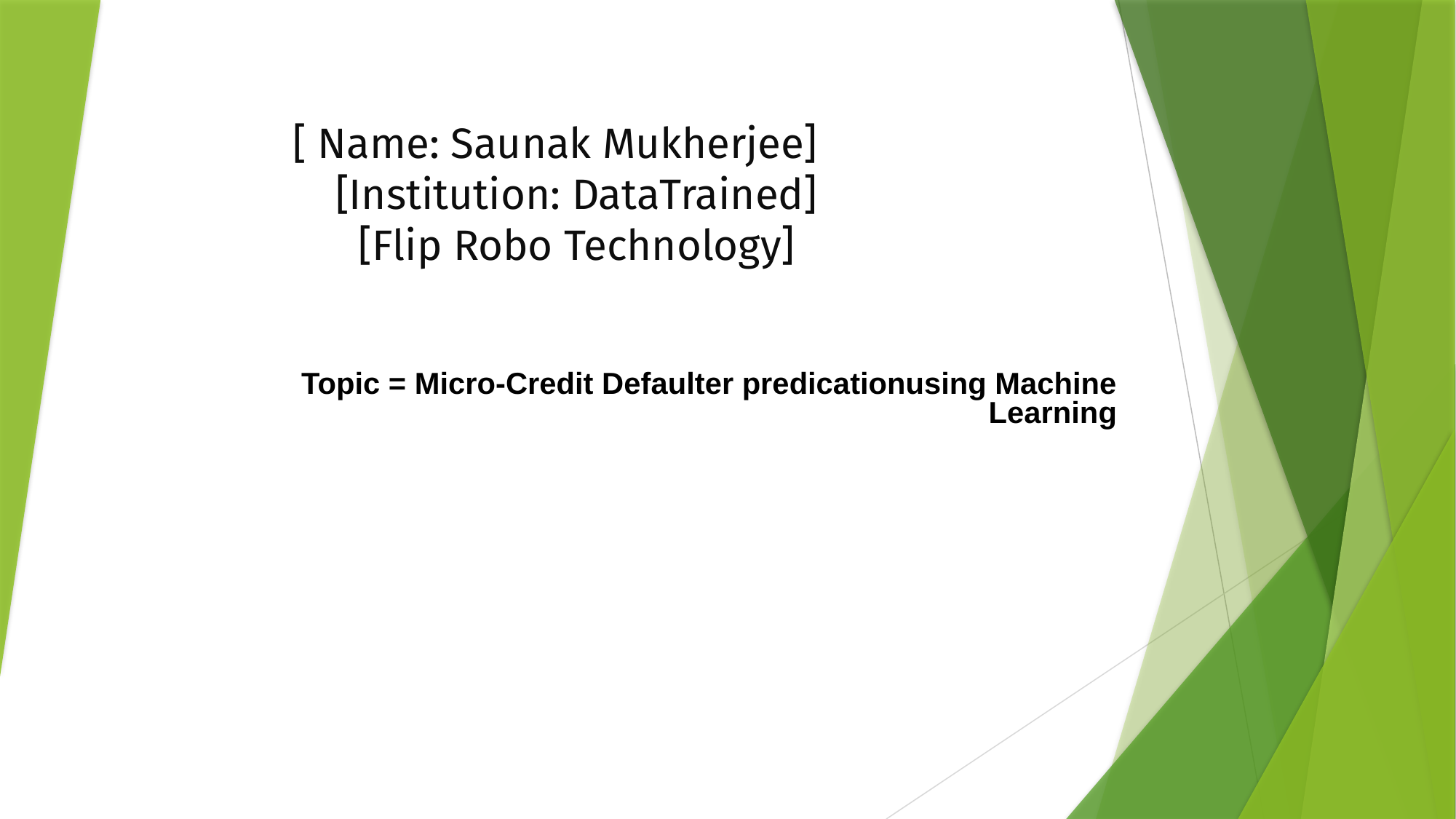

[ Name: Saunak Mukherjee]
[Institution: DataTrained]
[Flip Robo Technology]
# Topic = Micro-Credit Defaulter predicationusing Machine Learning